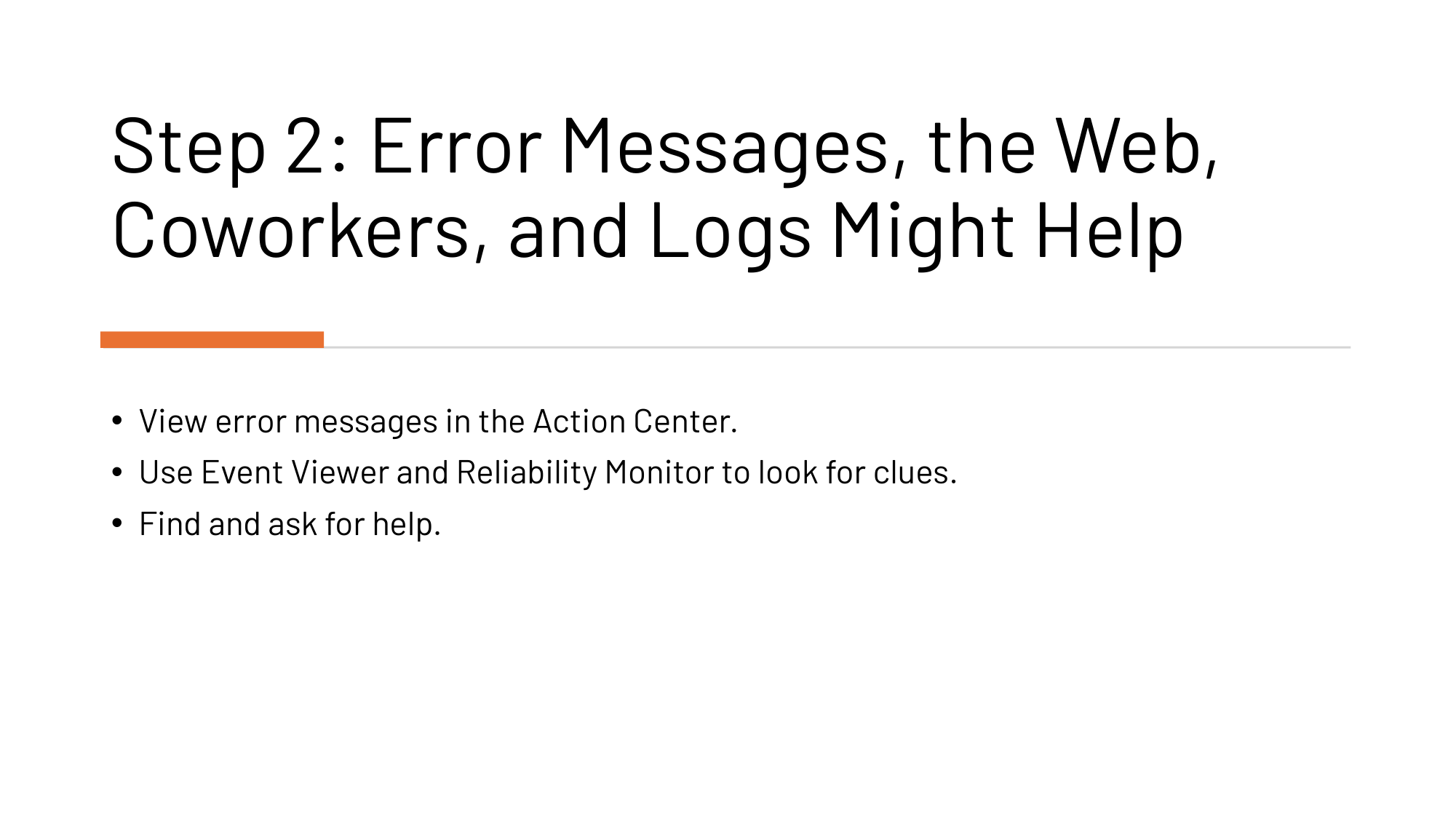

# Step 2: Error Messages, the Web, Coworkers, and Logs Might Help

View error messages in the Action Center.
Use Event Viewer and Reliability Monitor to look for clues.
Find and ask for help.